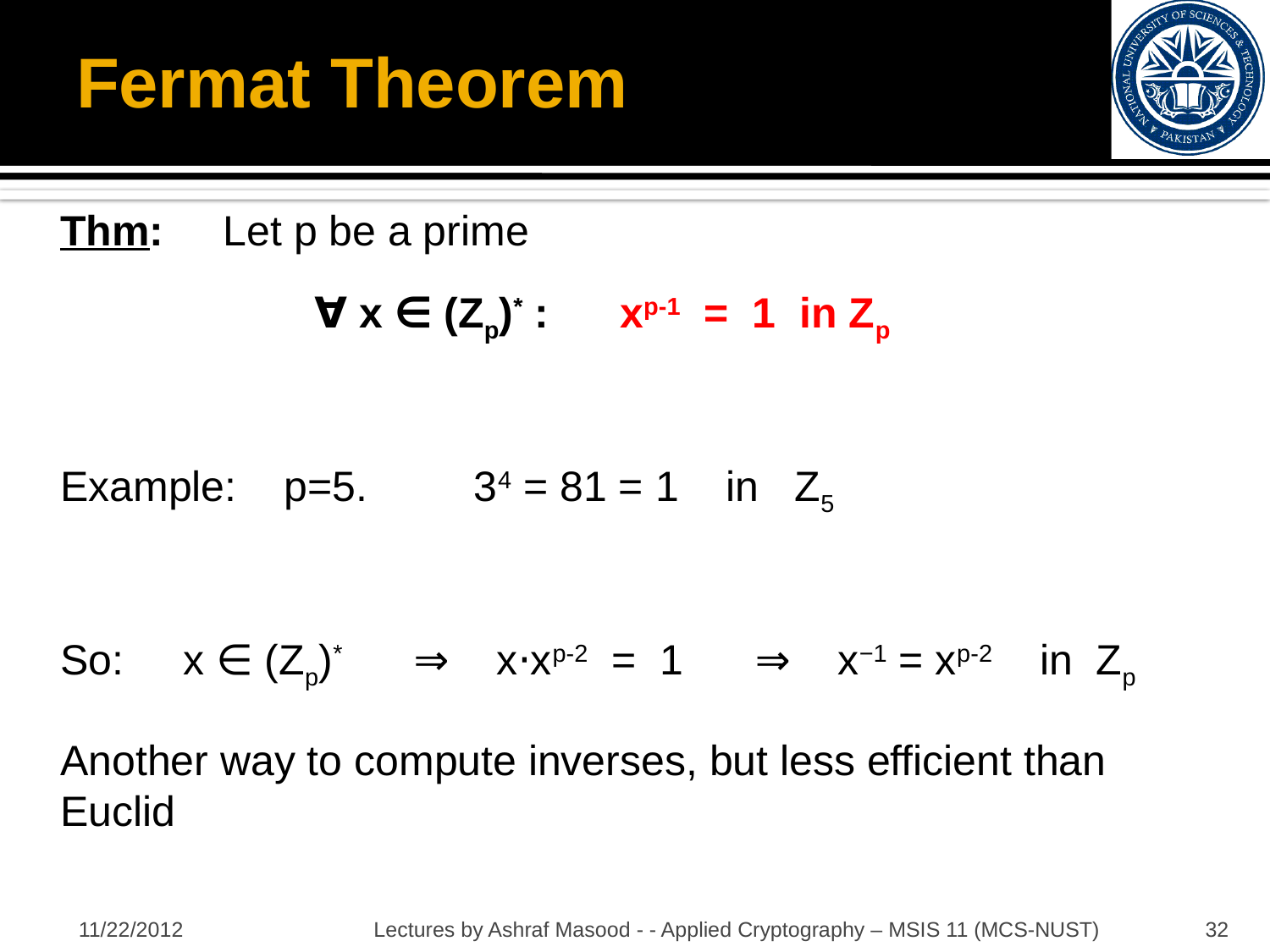

# Fermat Theorem
Thm:     Let p be a prime
		∀ x ∈ (Zp)* :      xp-1  =  1  in Zp

Example:    p=5.         34 = 81 = 1    in   Z5

So:     x ∈ (Zp)*      ⇒    x⋅xp-2  =  1      ⇒    x−1 = xp-2    in  Zp
Another way to compute inverses, but less efficient than Euclid

11/22/2012
Lectures by Ashraf Masood - - Applied Cryptography – MSIS 11 (MCS-NUST)
32